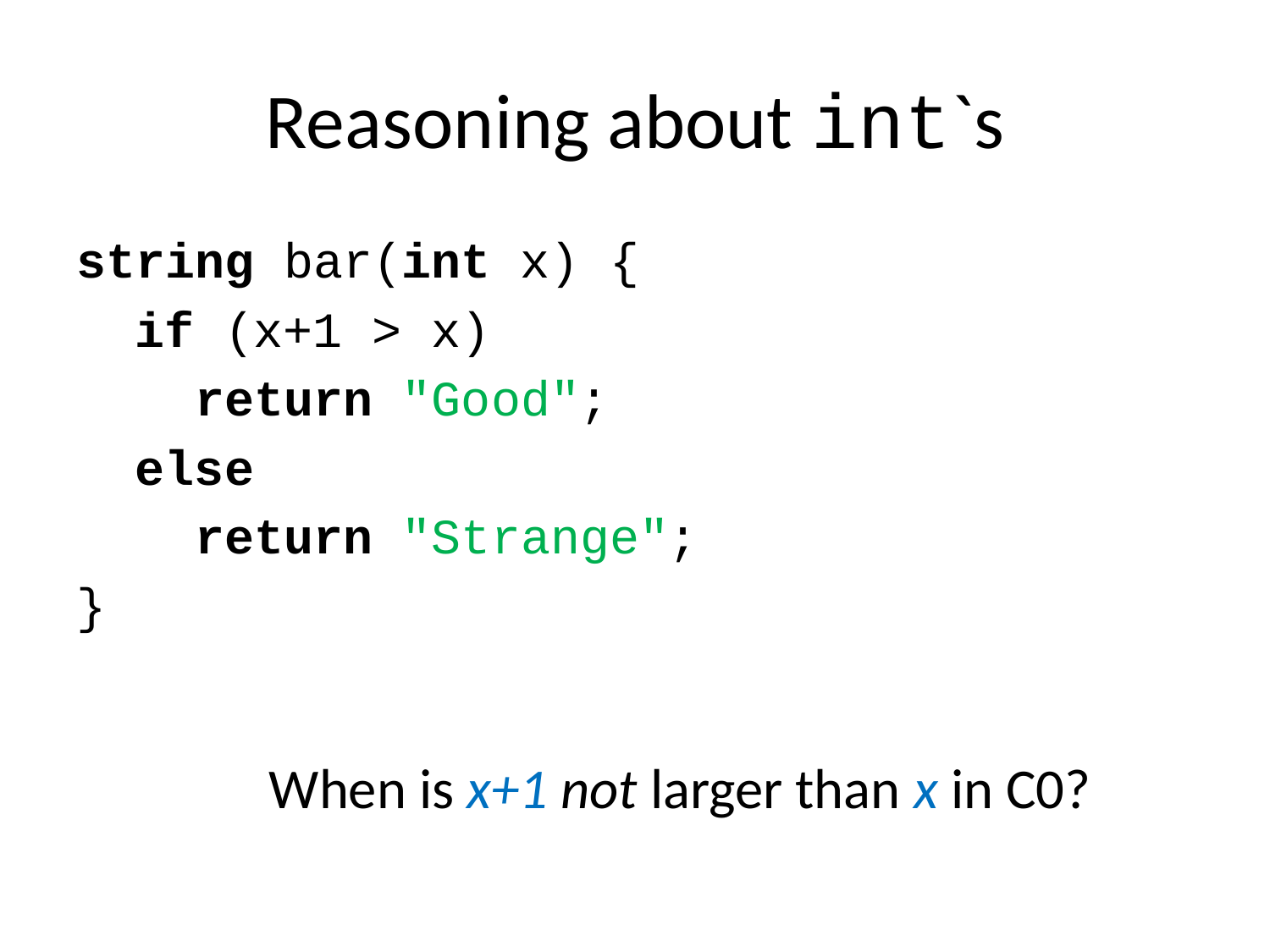

# Reasoning about int`s
string bar(int x) {
  if (x+1 > x)
    return "Good";
  else
    return "Strange";
}
When is x+1 not larger than x in C0?